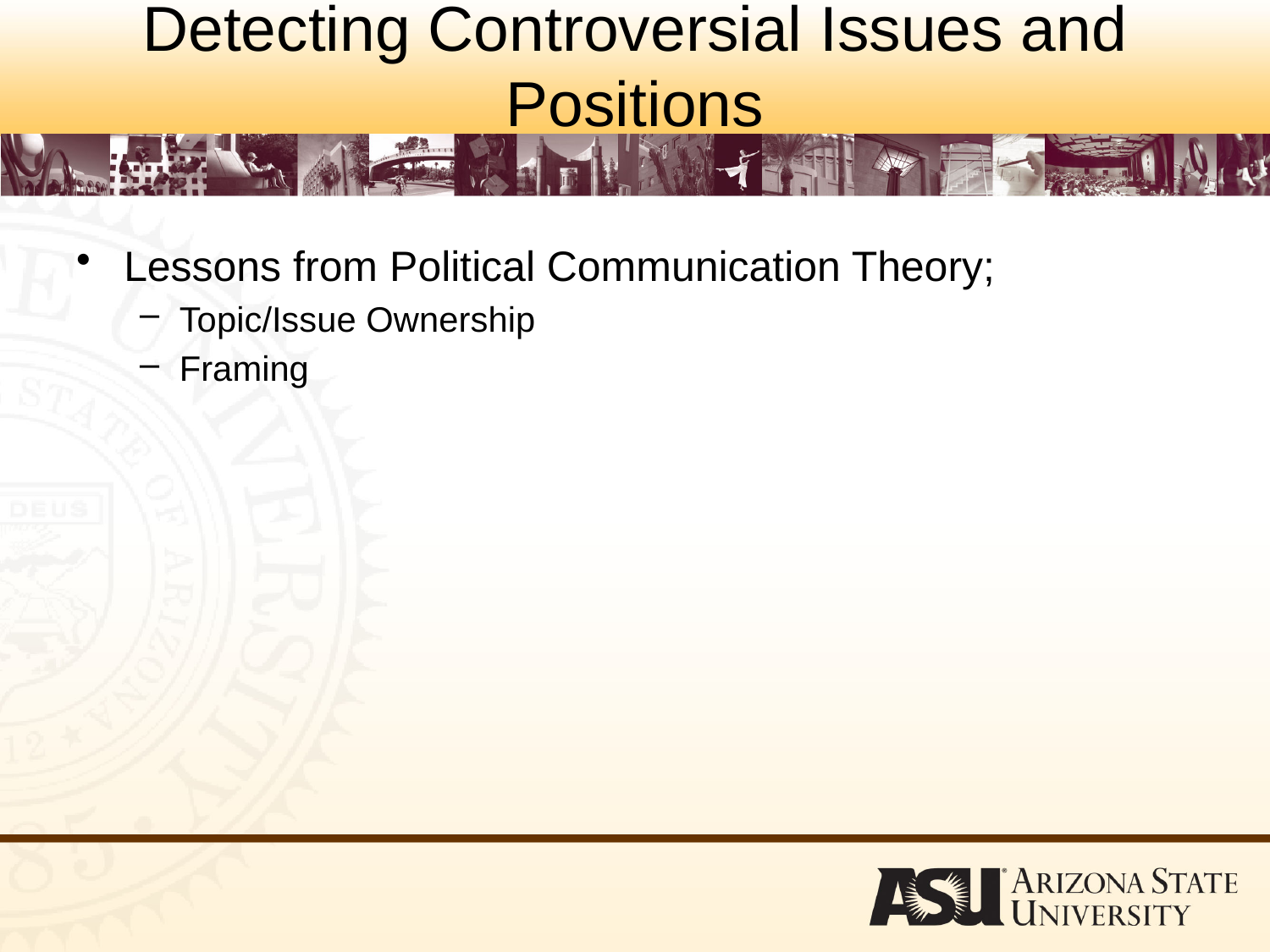

# Detecting Controversial Issues and Positions
Lessons from Political Communication Theory;
Topic/Issue Ownership
Framing